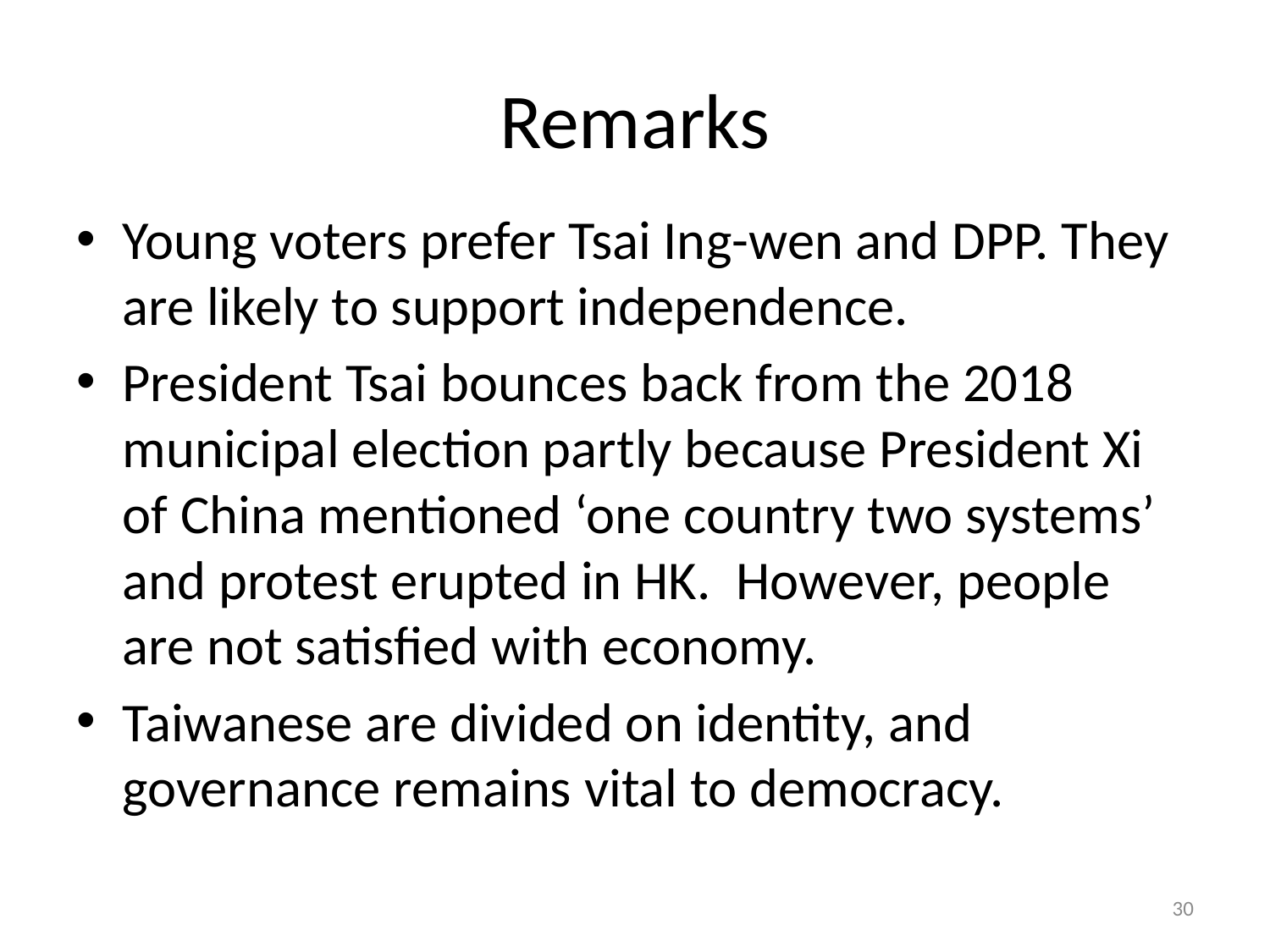

# Remarks
Young voters prefer Tsai Ing-wen and DPP. They  are likely to support independence.
President Tsai bounces back from the 2018 municipal election partly because President Xi of China mentioned ‘one country two systems’ and protest erupted in HK.  However, people are not satisfied with economy.
Taiwanese are divided on identity, and governance remains vital to democracy.

30